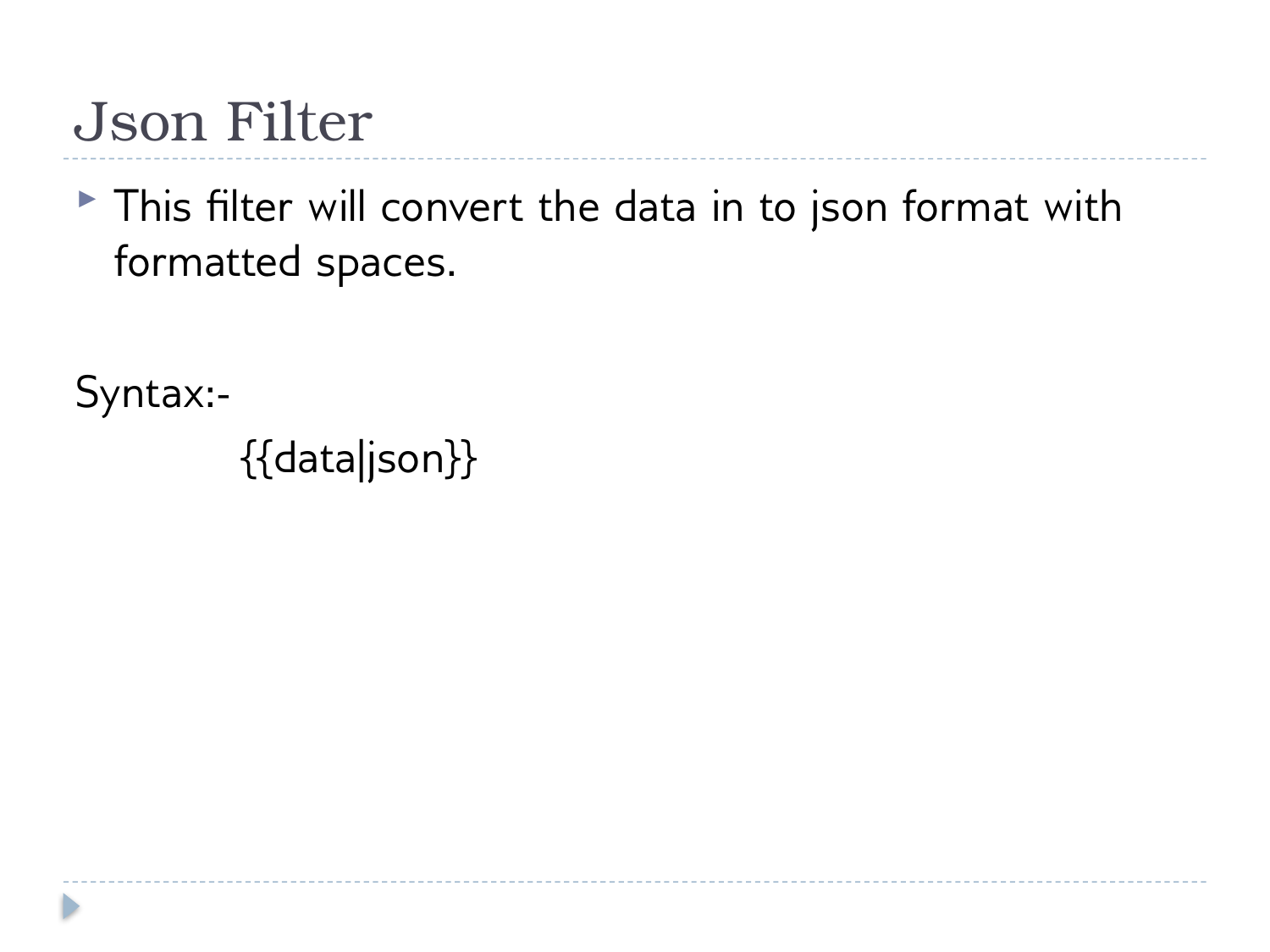

# Json Filter
This filter will convert the data in to json format with formatted spaces.

Syntax:-
		{{data|json}}